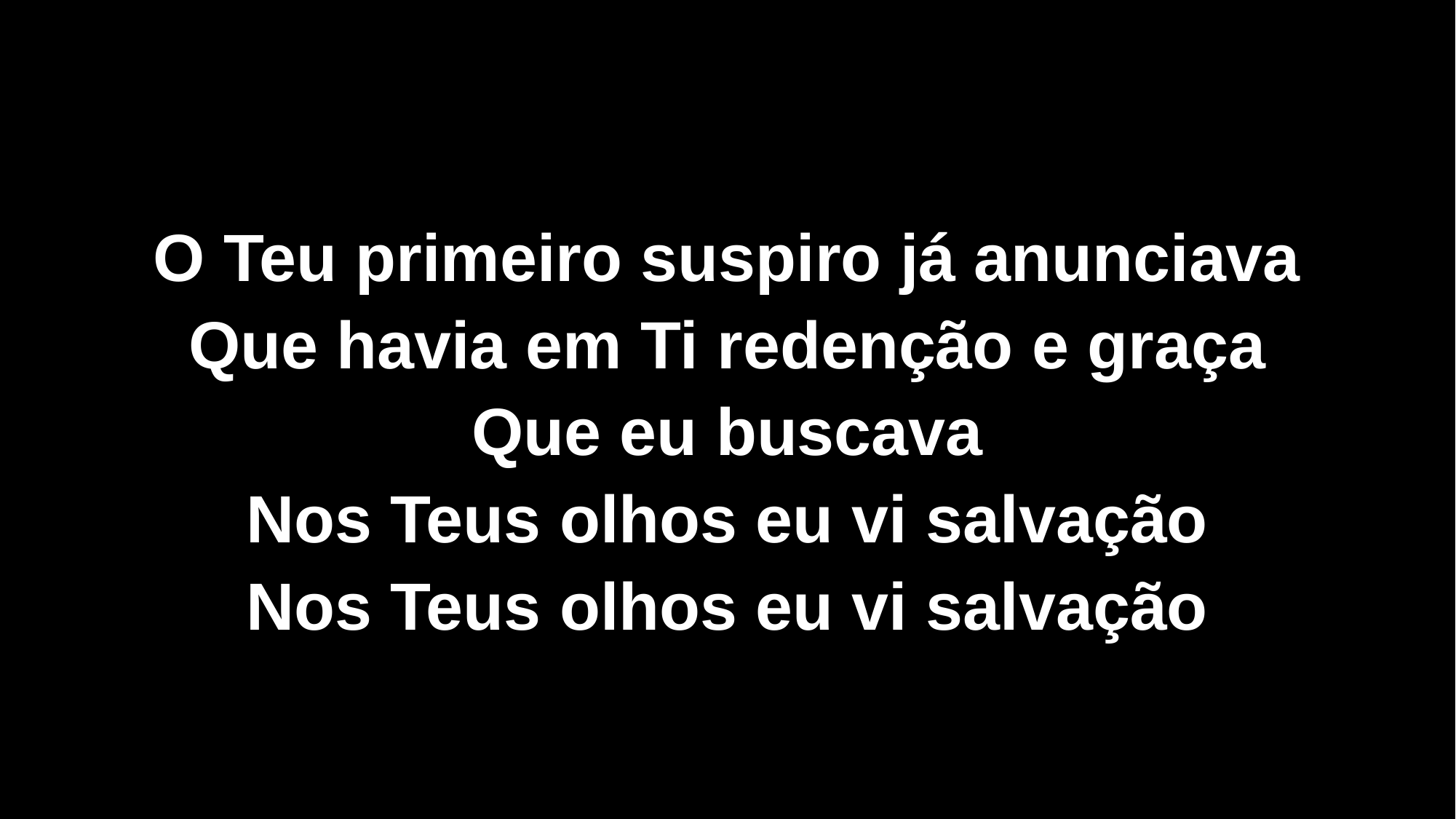

O Teu primeiro suspiro já anunciava
Que havia em Ti redenção e graça
Que eu buscava
Nos Teus olhos eu vi salvação
Nos Teus olhos eu vi salvação